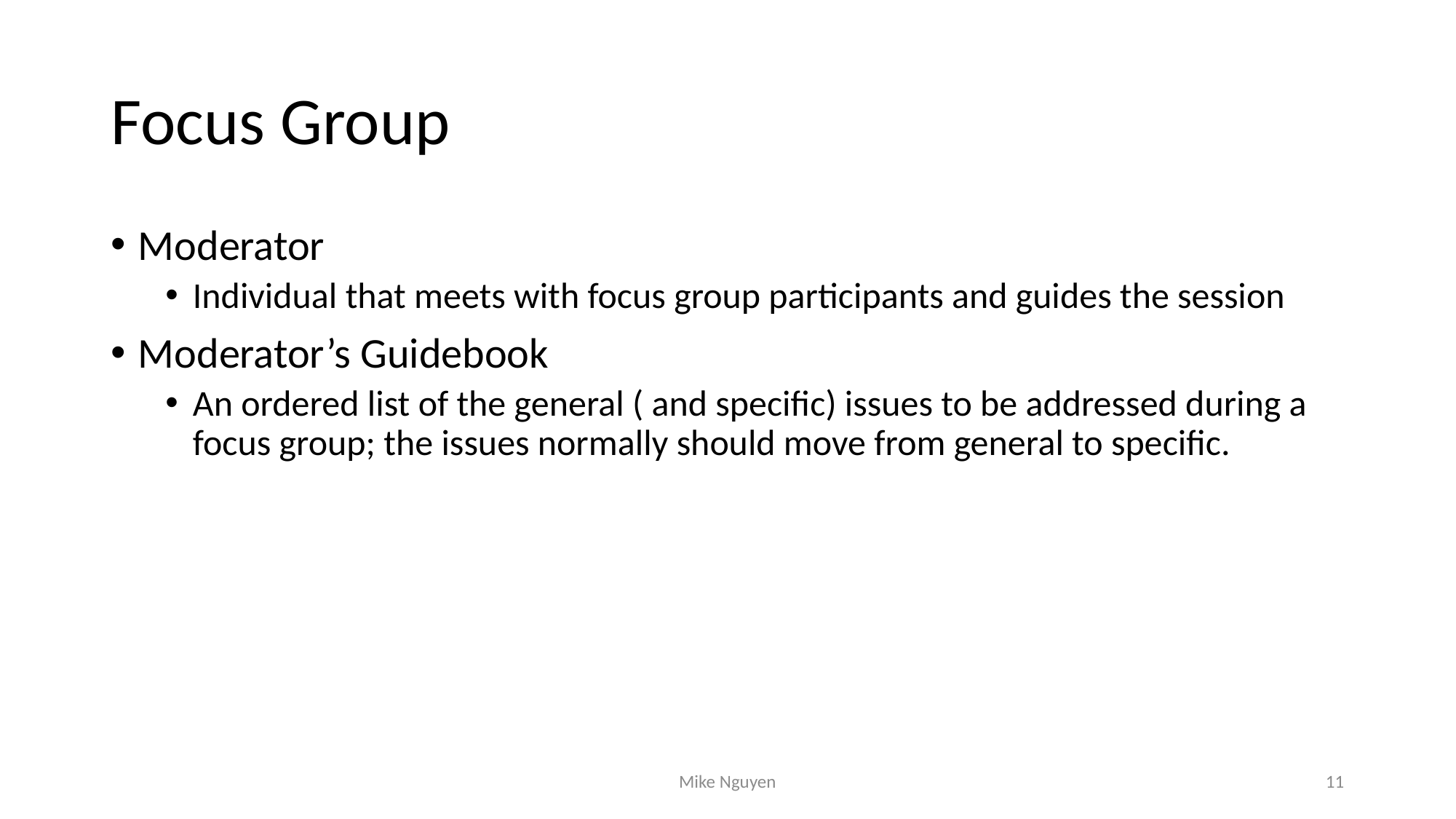

# Focus Group
Moderator
Individual that meets with focus group participants and guides the session
Moderator’s Guidebook
An ordered list of the general ( and specific) issues to be addressed during a focus group; the issues normally should move from general to specific.
Mike Nguyen
11